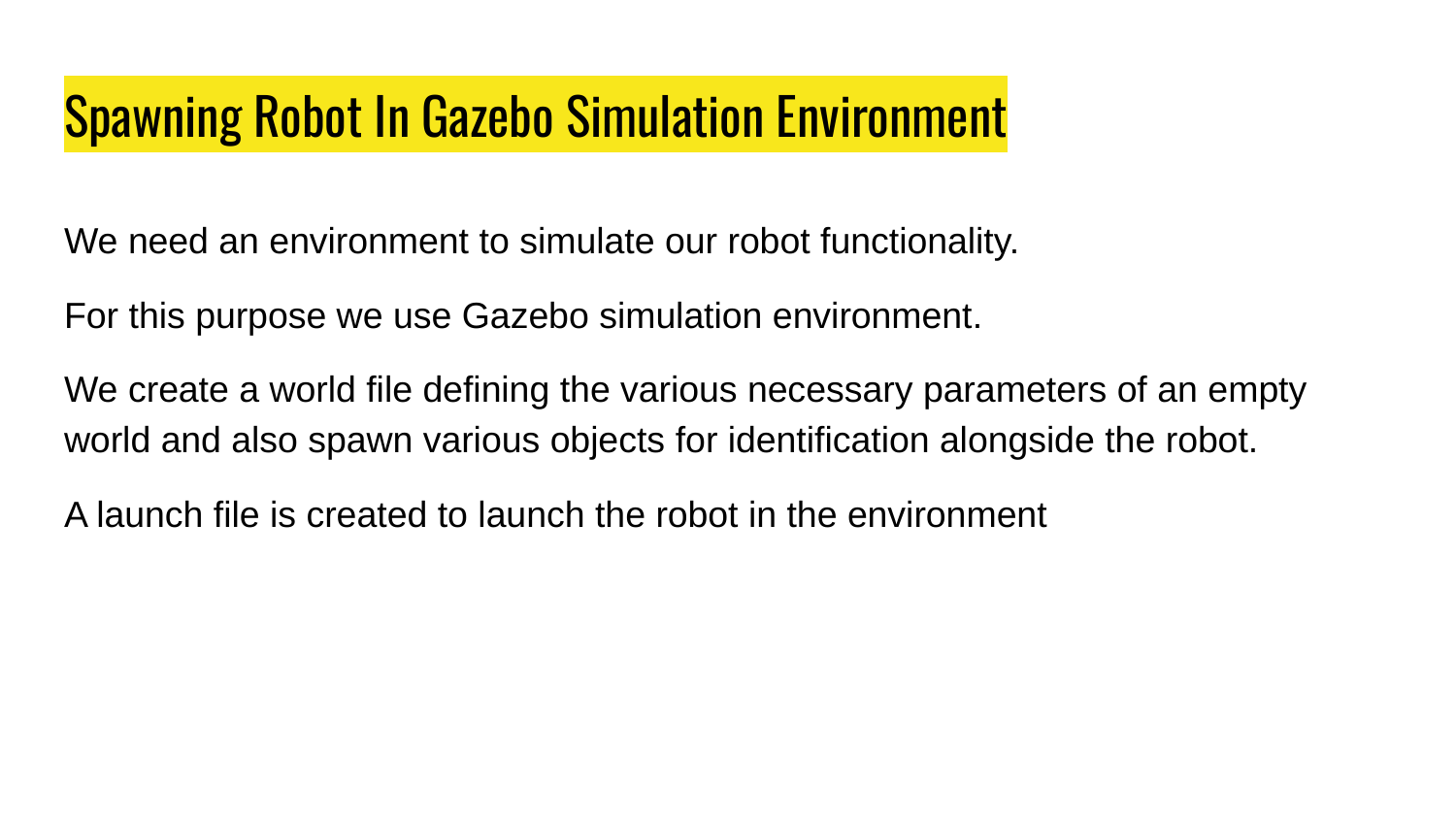

# Spawning Robot In Gazebo Simulation Environment
We need an environment to simulate our robot functionality.
For this purpose we use Gazebo simulation environment.
We create a world file defining the various necessary parameters of an empty world and also spawn various objects for identification alongside the robot.
A launch file is created to launch the robot in the environment